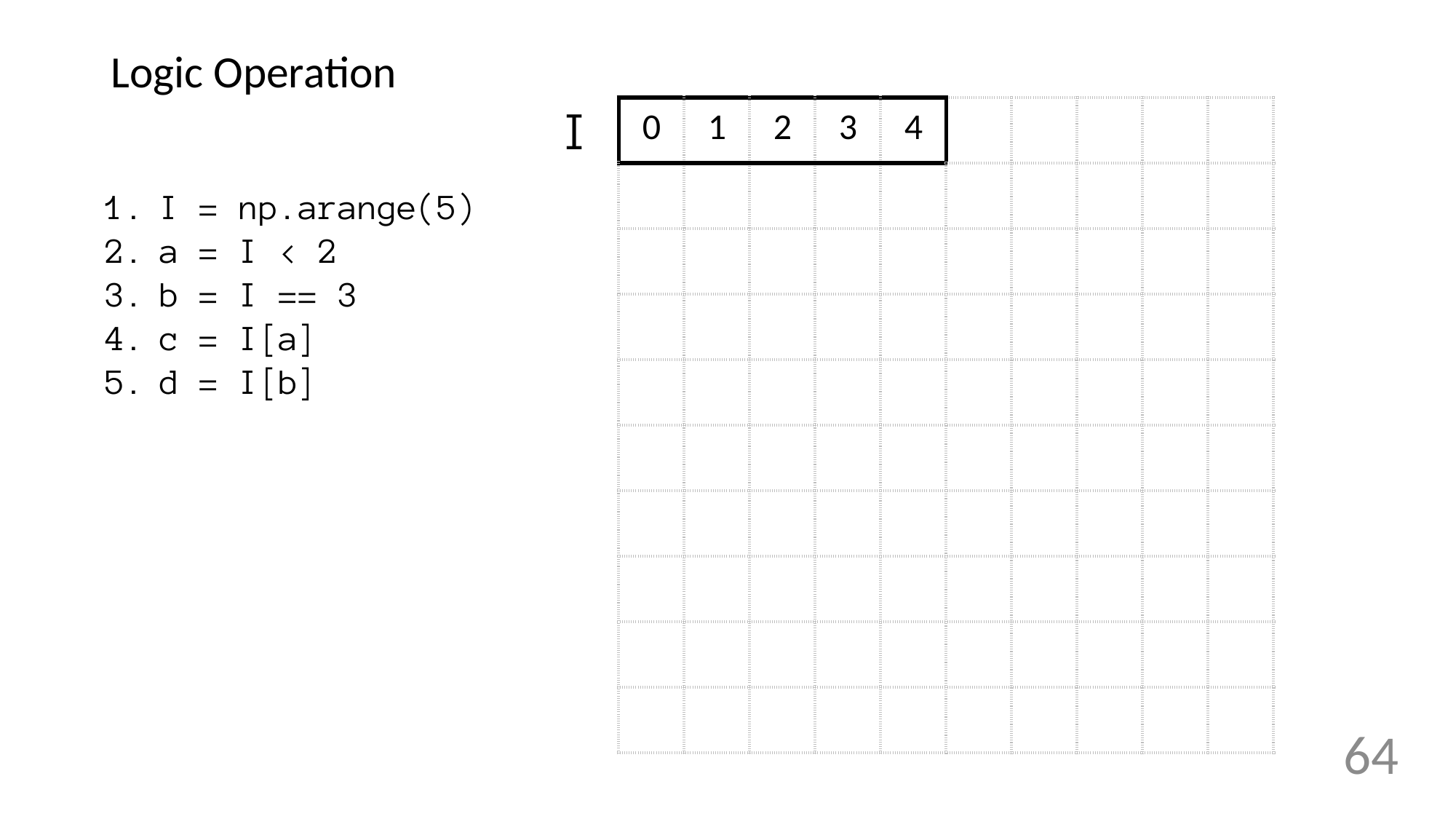

# Logic Operation
I
| 0 | 1 | 2 | 3 | 4 |  |  |  |  |  |
| --- | --- | --- | --- | --- | --- | --- | --- | --- | --- |
|  |  |  |  |  |  |  |  |  |  |
|  |  |  |  |  |  |  |  |  |  |
|  |  |  |  |  |  |  |  |  |  |
|  |  |  |  |  |  |  |  |  |  |
|  |  |  |  |  |  |  |  |  |  |
|  |  |  |  |  |  |  |  |  |  |
|  |  |  |  |  |  |  |  |  |  |
|  |  |  |  |  |  |  |  |  |  |
|  |  |  |  |  |  |  |  |  |  |
I = np.arange(5)
a = I < 2
b = I == 3
c = I[a]
d = I[b]
64